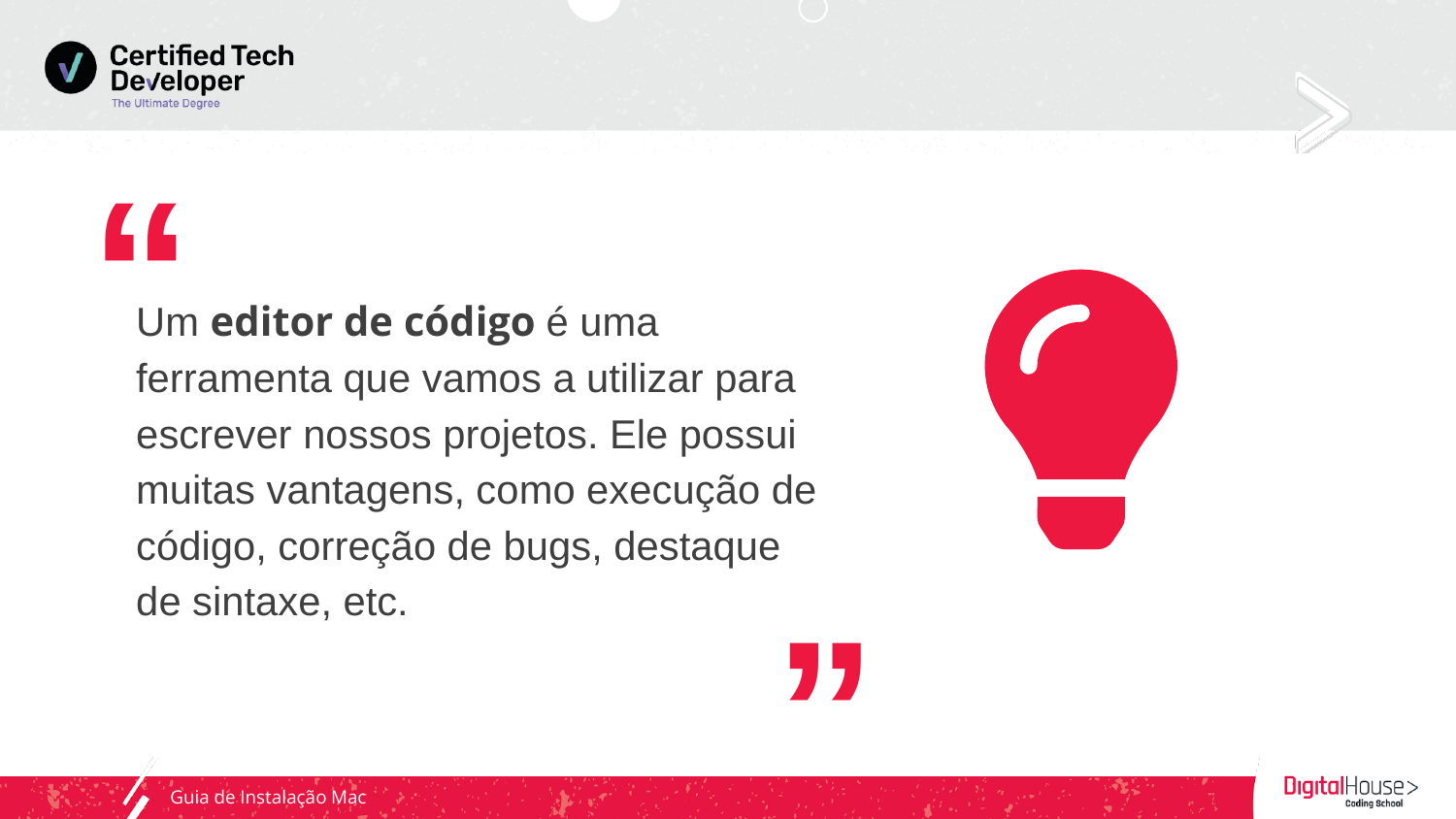

“

Um editor de código é uma ferramenta que vamos a utilizar para escrever nossos projetos. Ele possui muitas vantagens, como execução de código, correção de bugs, destaque de sintaxe, etc.
”